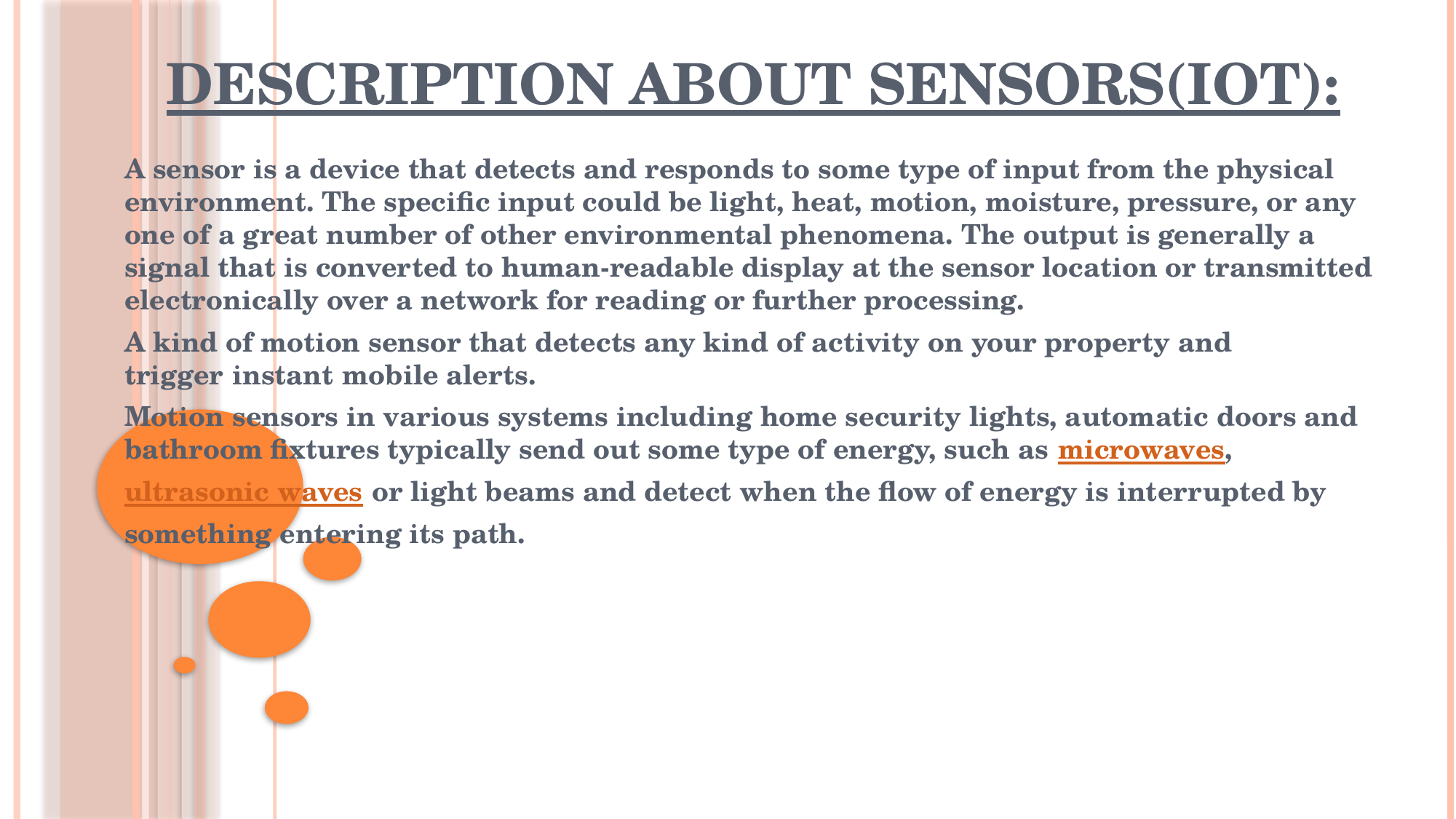

# Description about Sensors(IOT):
A sensor is a device that detects and responds to some type of input from the physical environment. The specific input could be light, heat, motion, moisture, pressure, or any one of a great number of other environmental phenomena. The output is generally a signal that is converted to human-readable display at the sensor location or transmitted electronically over a network for reading or further processing.
A kind of motion sensor that detects any kind of activity on your property and trigger instant mobile alerts.
Motion sensors in various systems including home security lights, automatic doors and bathroom fixtures typically send out some type of energy, such as microwaves, ultrasonic waves or light beams and detect when the flow of energy is interrupted by something entering its path.